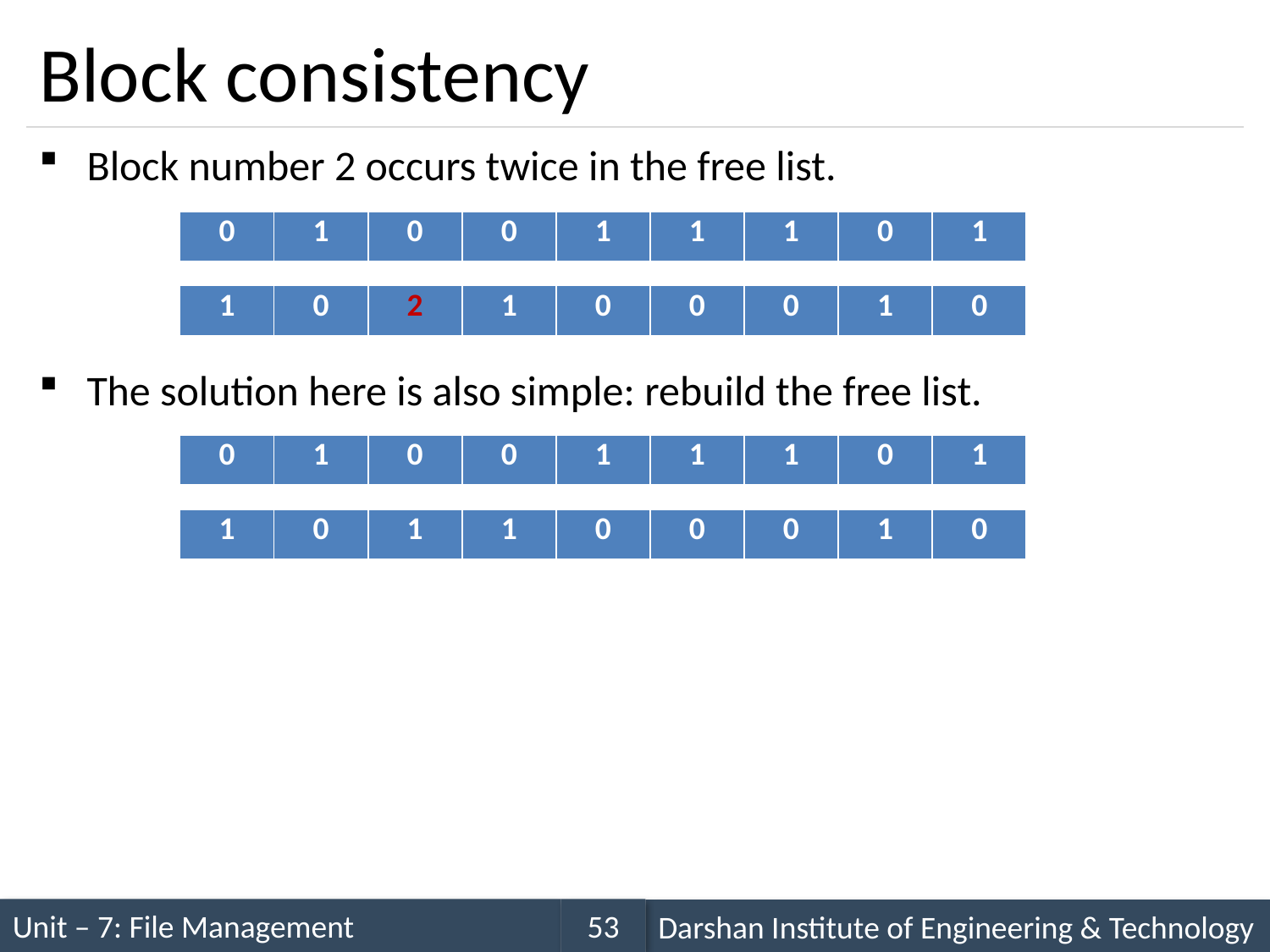

# Block consistency
Block number 2 occurs twice in the free list.

The solution here is also simple: rebuild the free list.

| 0 | 1 | 0 | 0 | 1 | 1 | 1 | 0 | 1 |
| --- | --- | --- | --- | --- | --- | --- | --- | --- |
| 1 | 0 | 2 | 1 | 0 | 0 | 0 | 1 | 0 |
| --- | --- | --- | --- | --- | --- | --- | --- | --- |
| 0 | 1 | 0 | 0 | 1 | 1 | 1 | 0 | 1 |
| --- | --- | --- | --- | --- | --- | --- | --- | --- |
| 1 | 0 | 1 | 1 | 0 | 0 | 0 | 1 | 0 |
| --- | --- | --- | --- | --- | --- | --- | --- | --- |